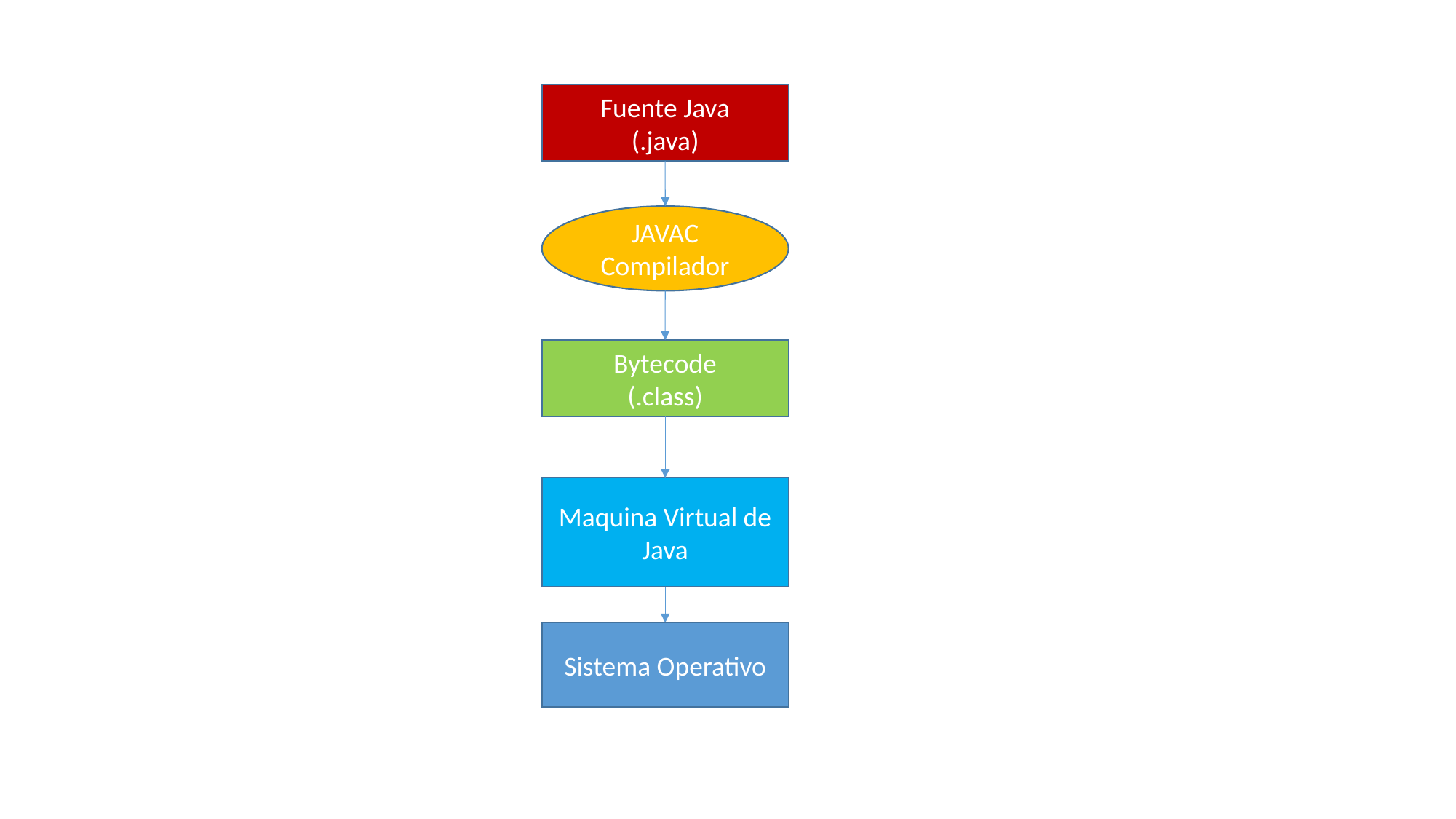

Fuente Java
(.java)
JAVAC
Compilador
Bytecode
(.class)
Maquina Virtual de Java
Sistema Operativo